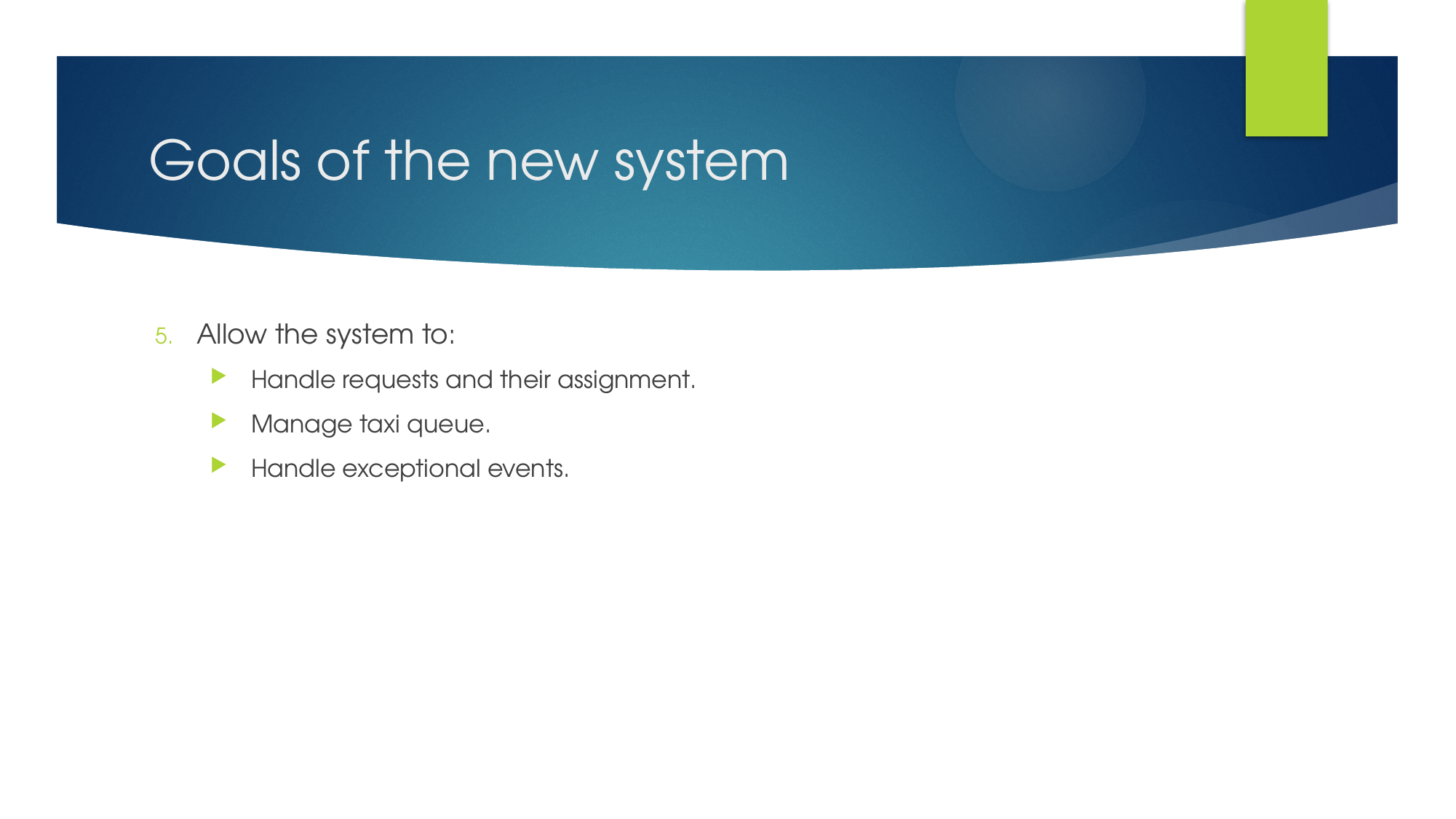

# Goals of the new system
Allow the system to:
Handle requests and their assignment.
Manage taxi queue.
Handle exceptional events.